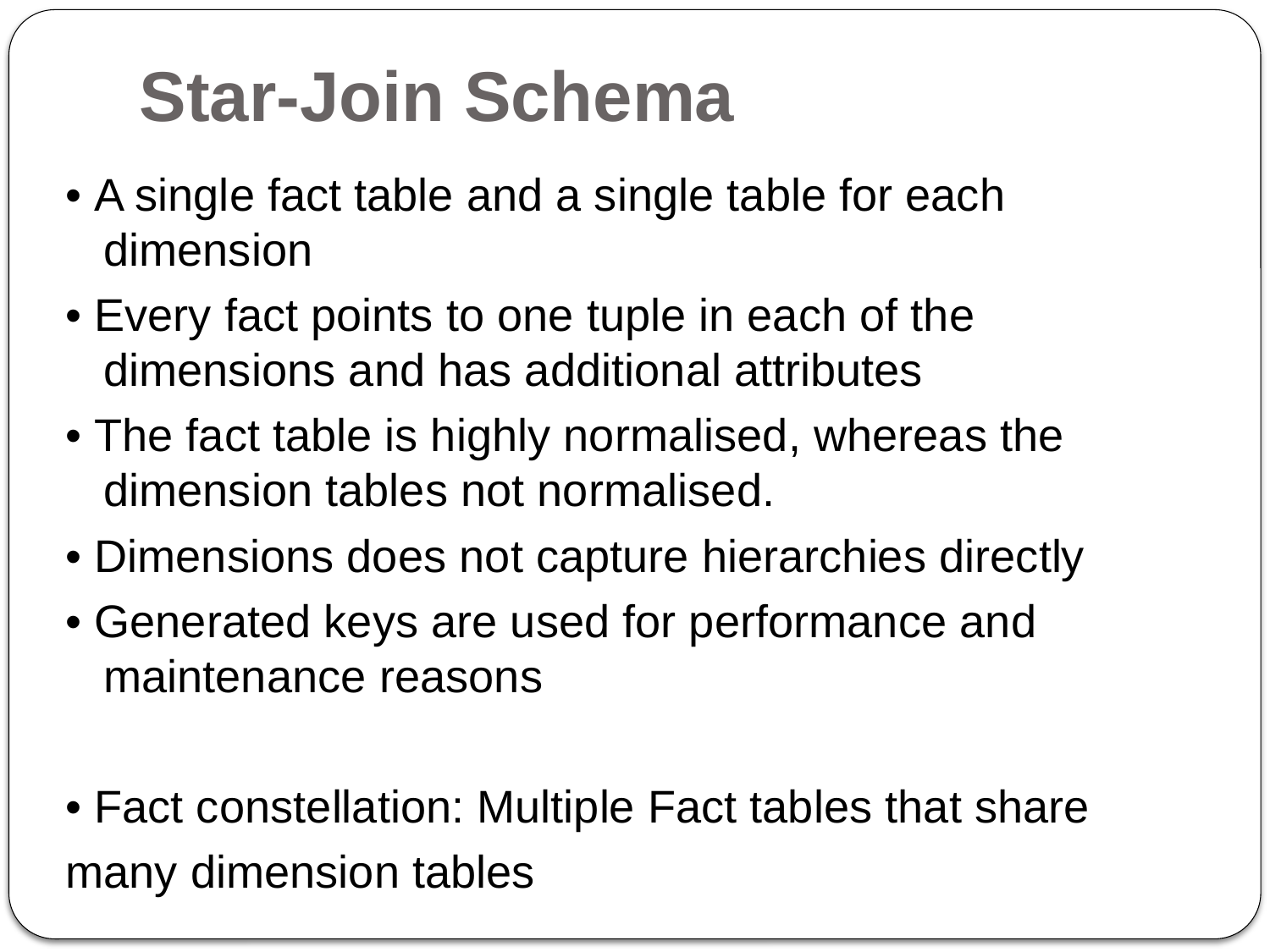

# Star-Join Schema
• A single fact table and a single table for each dimension
• Every fact points to one tuple in each of the dimensions and has additional attributes
• The fact table is highly normalised, whereas the dimension tables not normalised.
• Dimensions does not capture hierarchies directly
• Generated keys are used for performance and maintenance reasons

• Fact constellation: Multiple Fact tables that share
many dimension tables